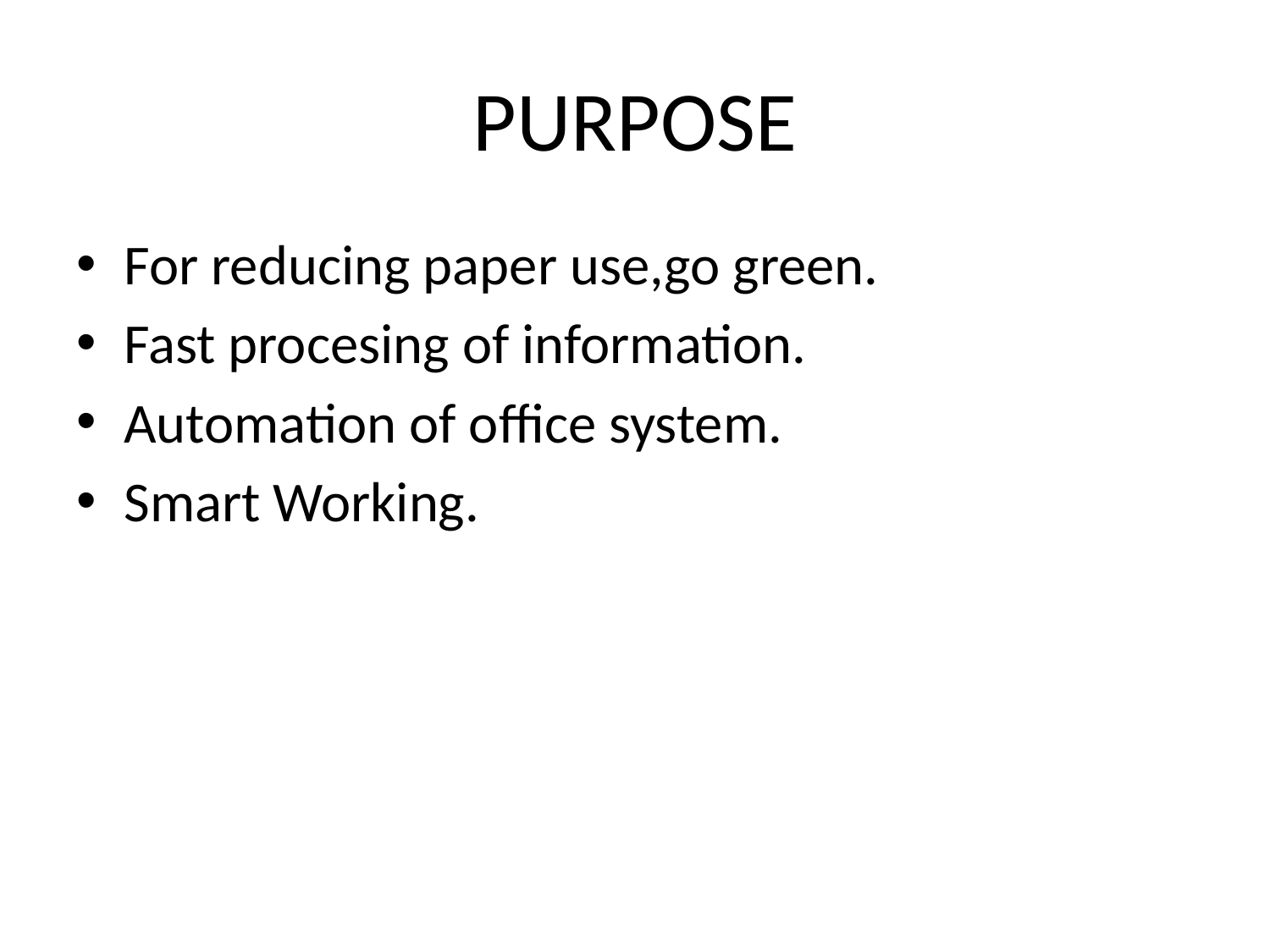

# PURPOSE
For reducing paper use,go green.
Fast procesing of information.
Automation of office system.
Smart Working.